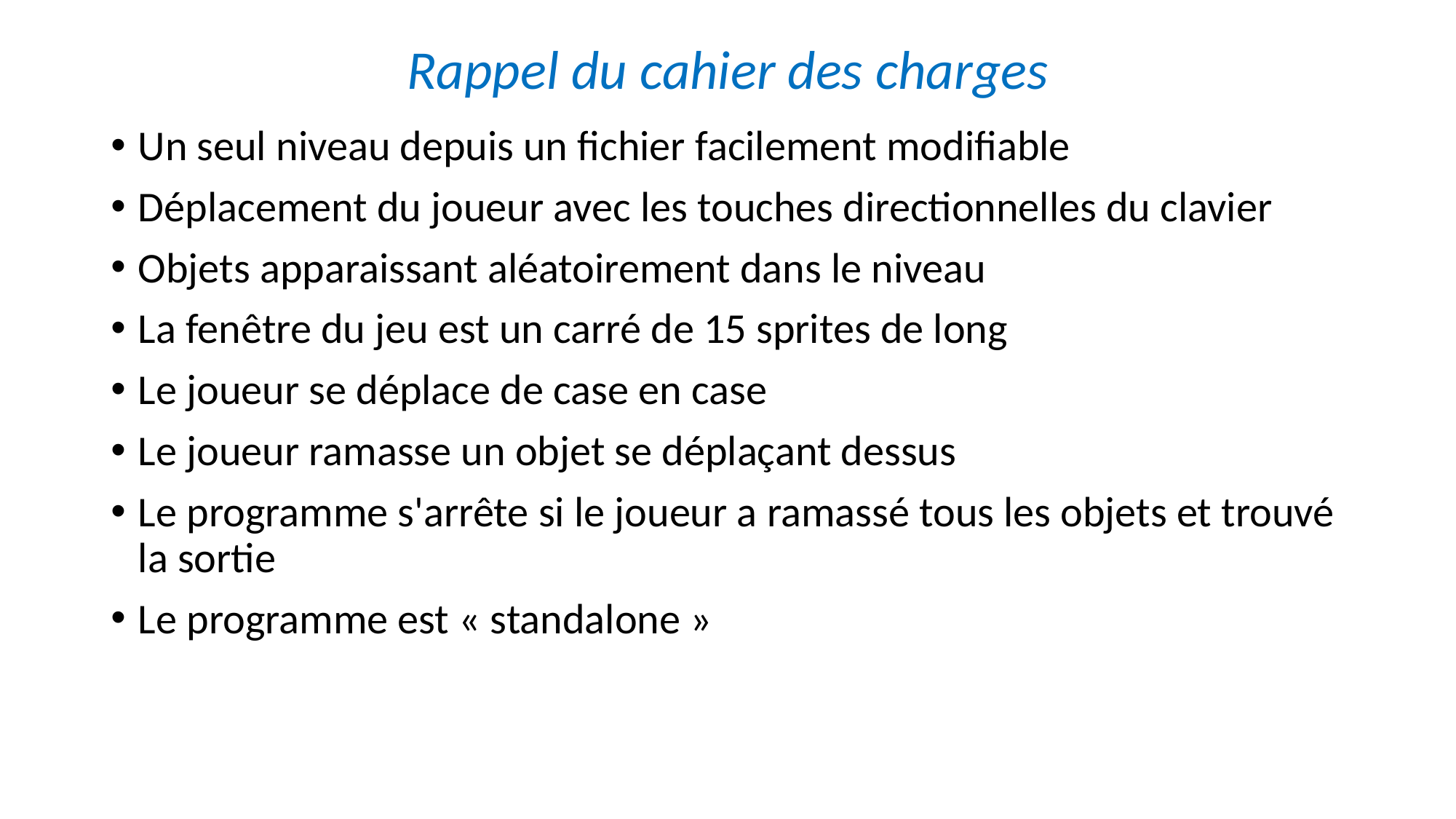

# Rappel du cahier des charges
Un seul niveau depuis un fichier facilement modifiable
Déplacement du joueur avec les touches directionnelles du clavier
Objets apparaissant aléatoirement dans le niveau
La fenêtre du jeu est un carré de 15 sprites de long
Le joueur se déplace de case en case
Le joueur ramasse un objet se déplaçant dessus
Le programme s'arrête si le joueur a ramassé tous les objets et trouvé la sortie
Le programme est « standalone »